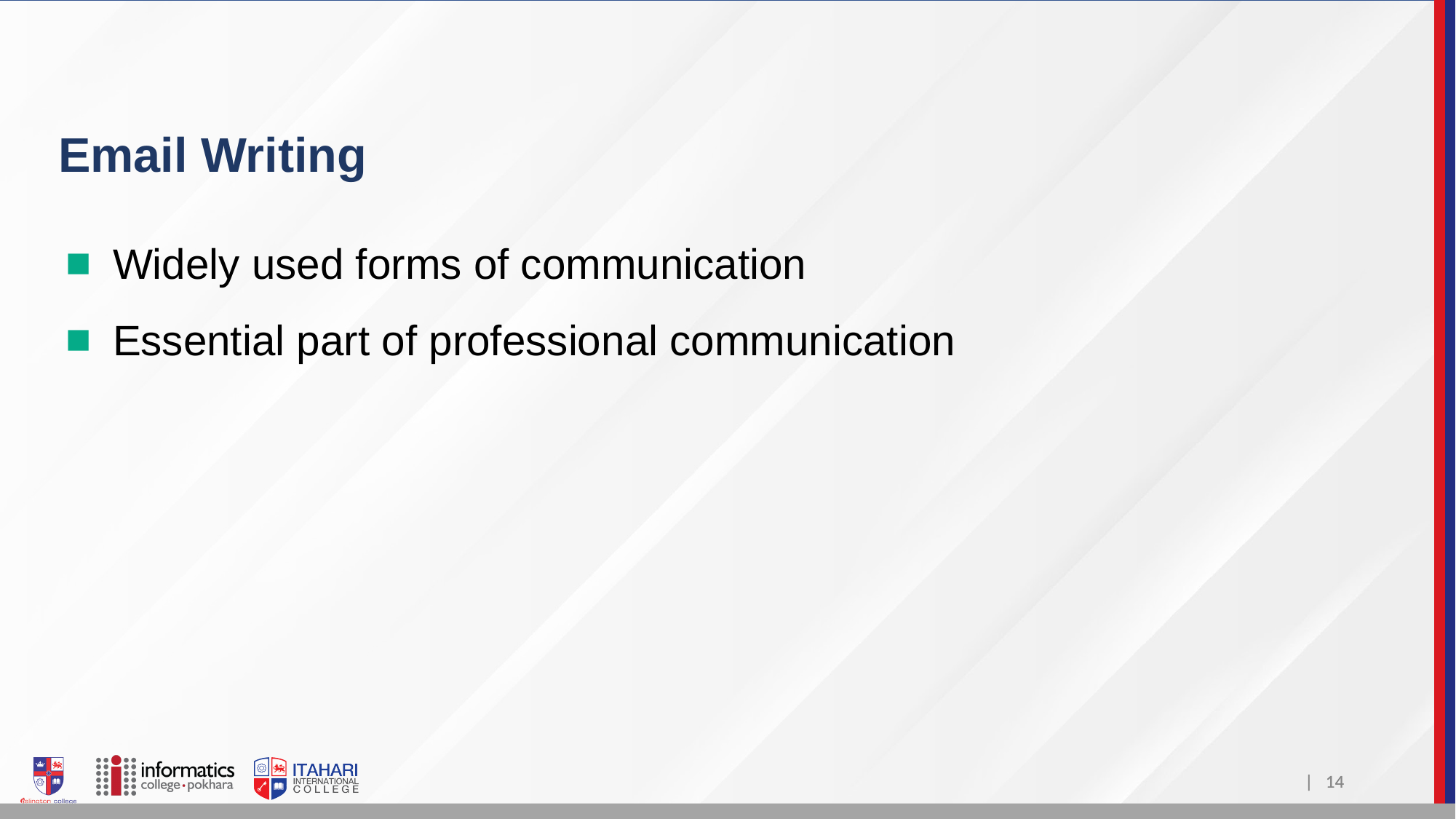

Email Writing
Widely used forms of communication
Essential part of professional communication

|   14
|   14